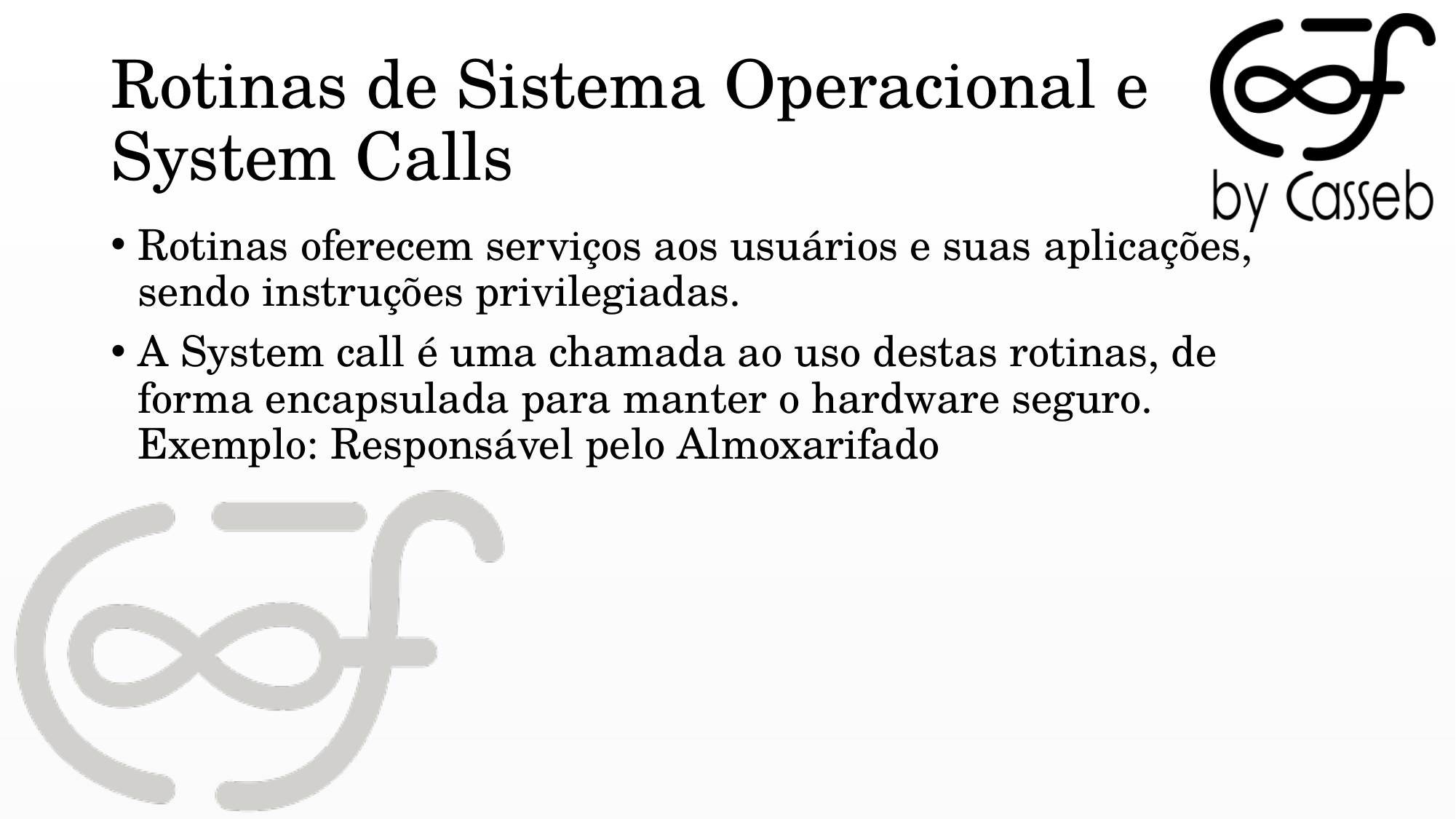

# Rotinas de Sistema Operacional e System Calls
Rotinas oferecem serviços aos usuários e suas aplicações, sendo instruções privilegiadas.
A System call é uma chamada ao uso destas rotinas, de forma encapsulada para manter o hardware seguro. Exemplo: Responsável pelo Almoxarifado